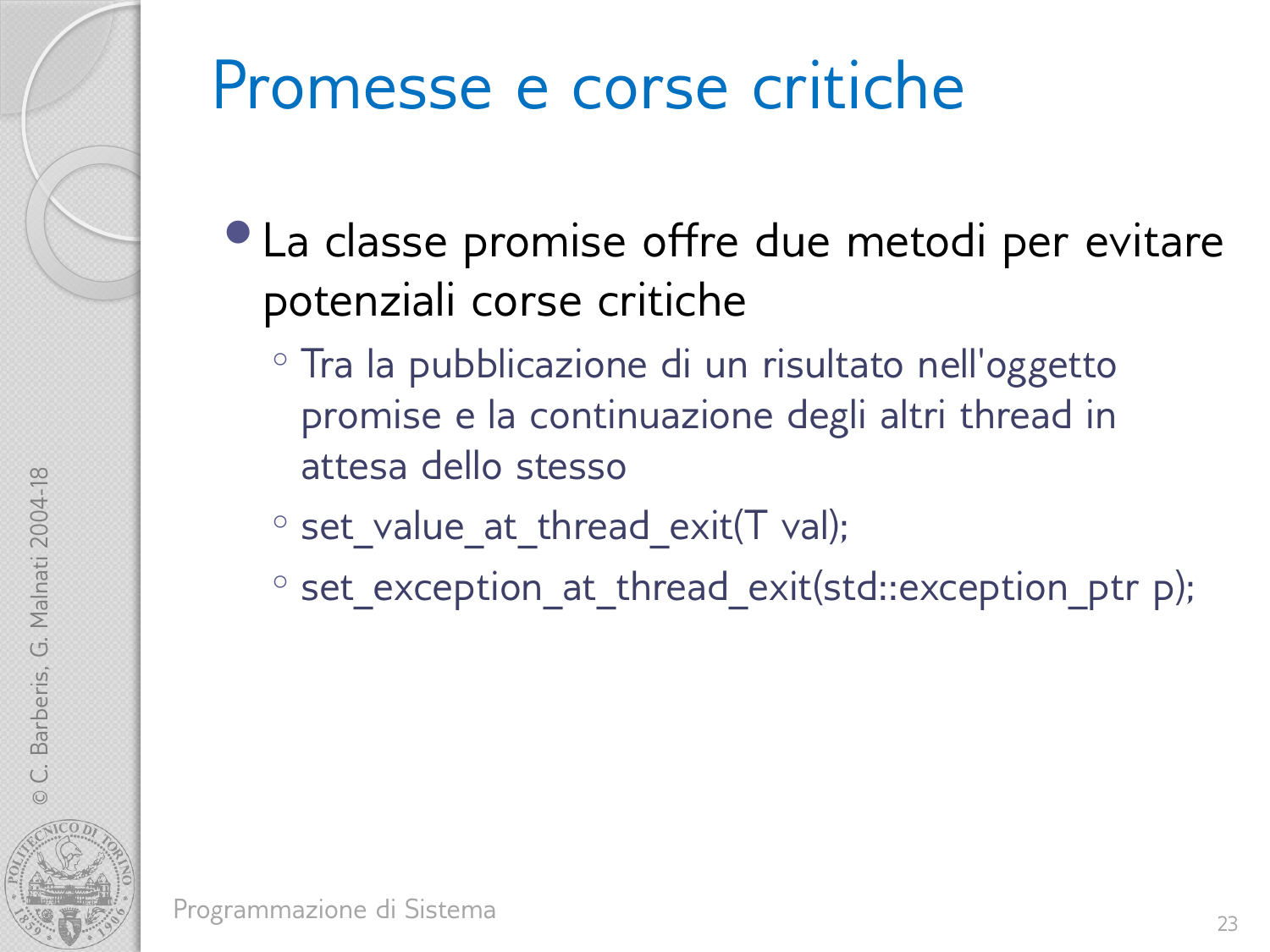

# Promesse e corse critiche
La classe promise offre due metodi per evitare potenziali corse critiche
Tra la pubblicazione di un risultato nell'oggetto promise e la continuazione degli altri thread in attesa dello stesso
set_value_at_thread_exit(T val);
set_exception_at_thread_exit(std::exception_ptr p);

23